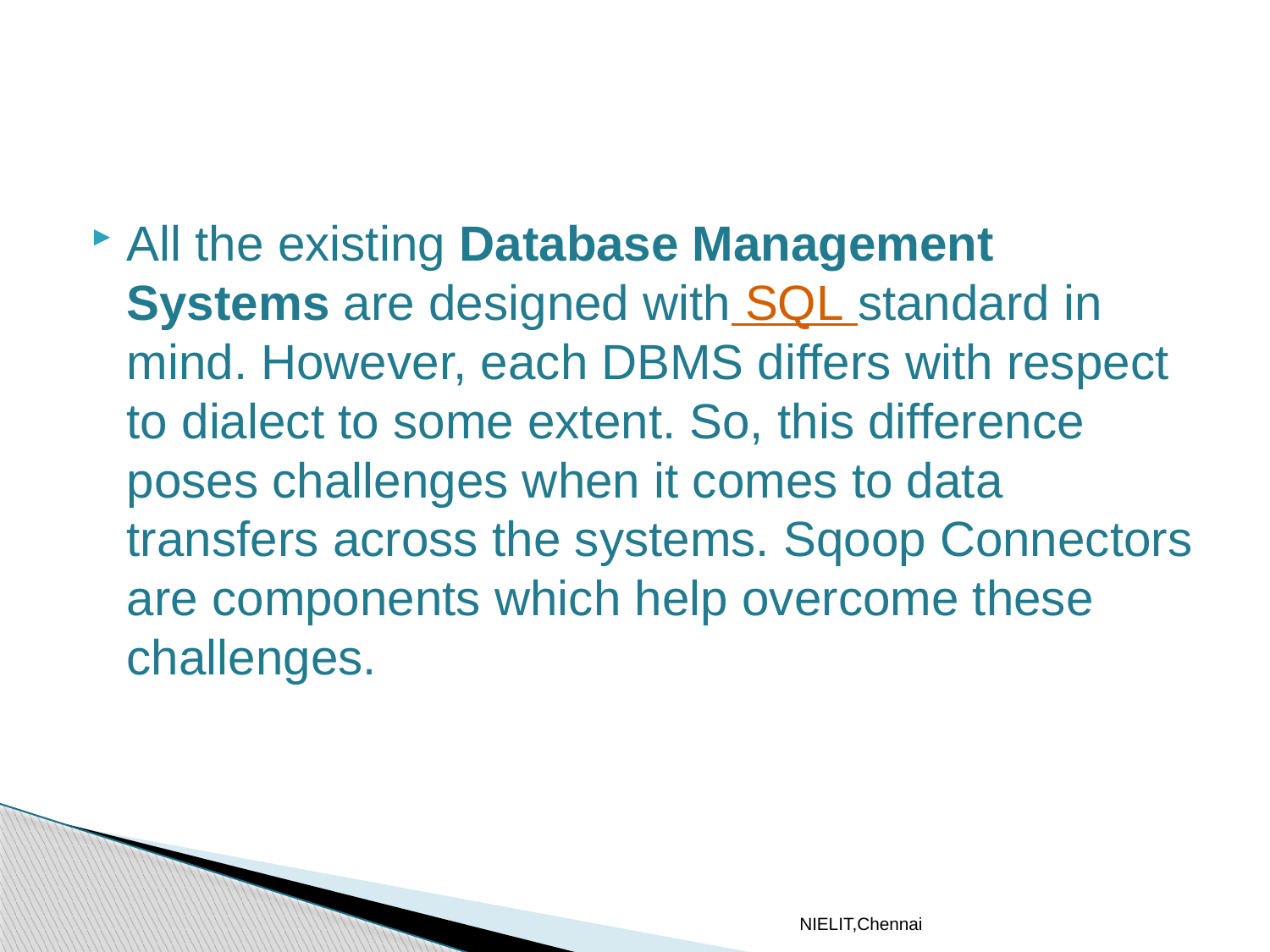

#
All the existing Database Management Systems are designed with SQL standard in mind. However, each DBMS differs with respect to dialect to some extent. So, this difference poses challenges when it comes to data transfers across the systems. Sqoop Connectors are components which help overcome these challenges.
NIELIT,Chennai